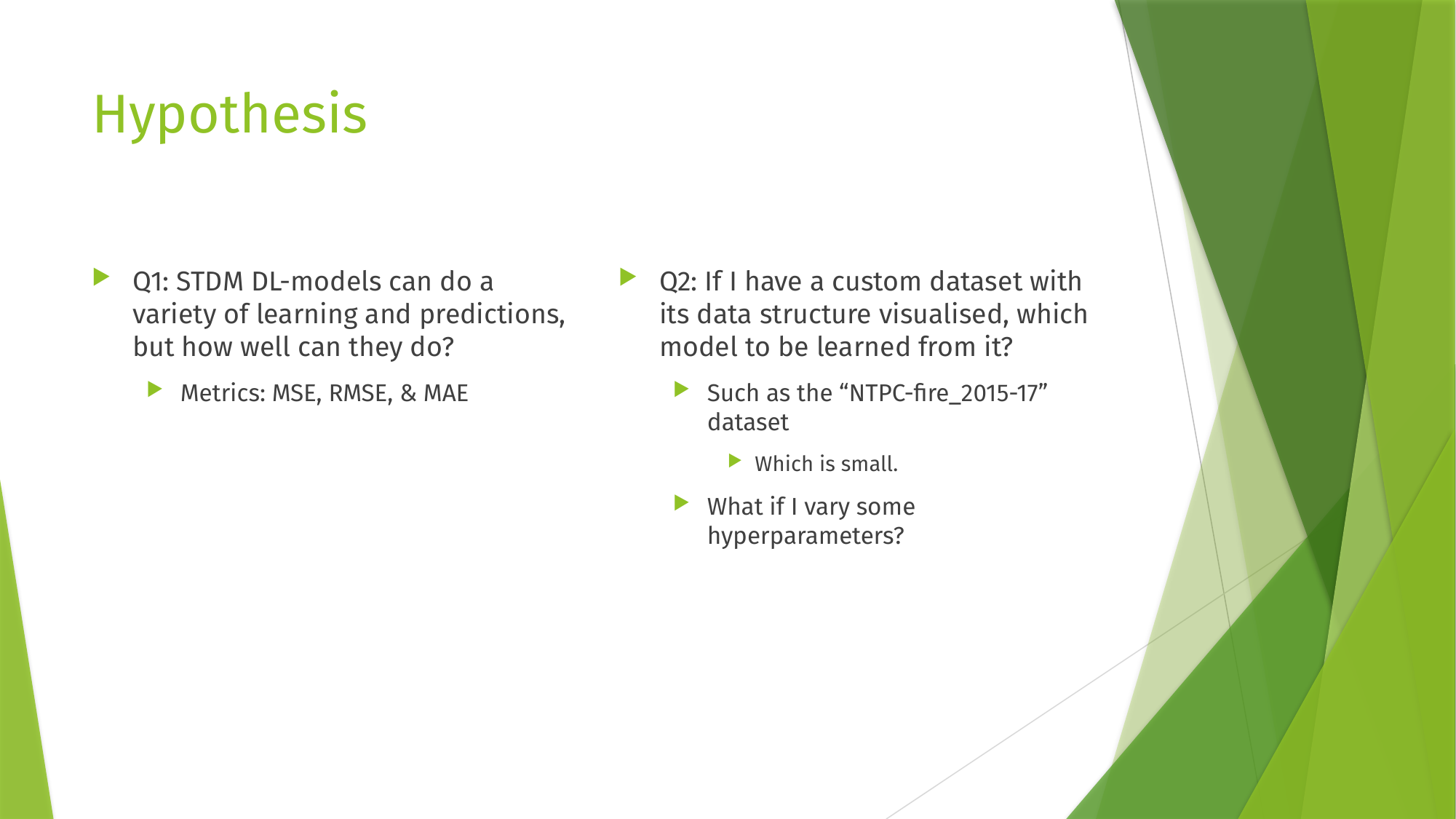

# Hypothesis
Q1: STDM DL-models can do a variety of learning and predictions, but how well can they do?
Metrics: MSE, RMSE, & MAE
Q2: If I have a custom dataset with its data structure visualised, which model to be learned from it?
Such as the “NTPC-fire_2015-17” dataset
Which is small.
What if I vary some hyperparameters?